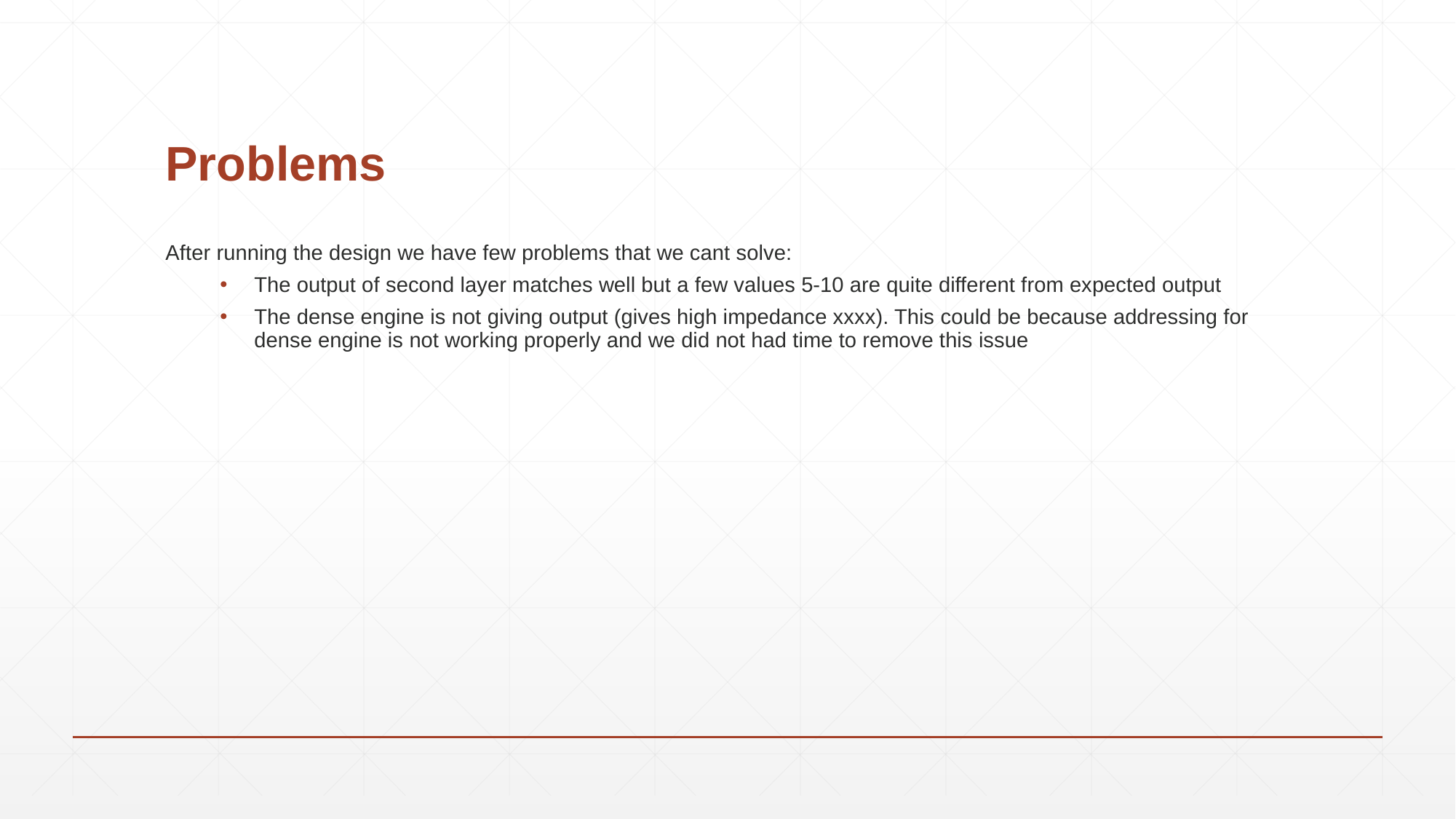

# Problems
After running the design we have few problems that we cant solve:
The output of second layer matches well but a few values 5-10 are quite different from expected output
The dense engine is not giving output (gives high impedance xxxx). This could be because addressing for dense engine is not working properly and we did not had time to remove this issue